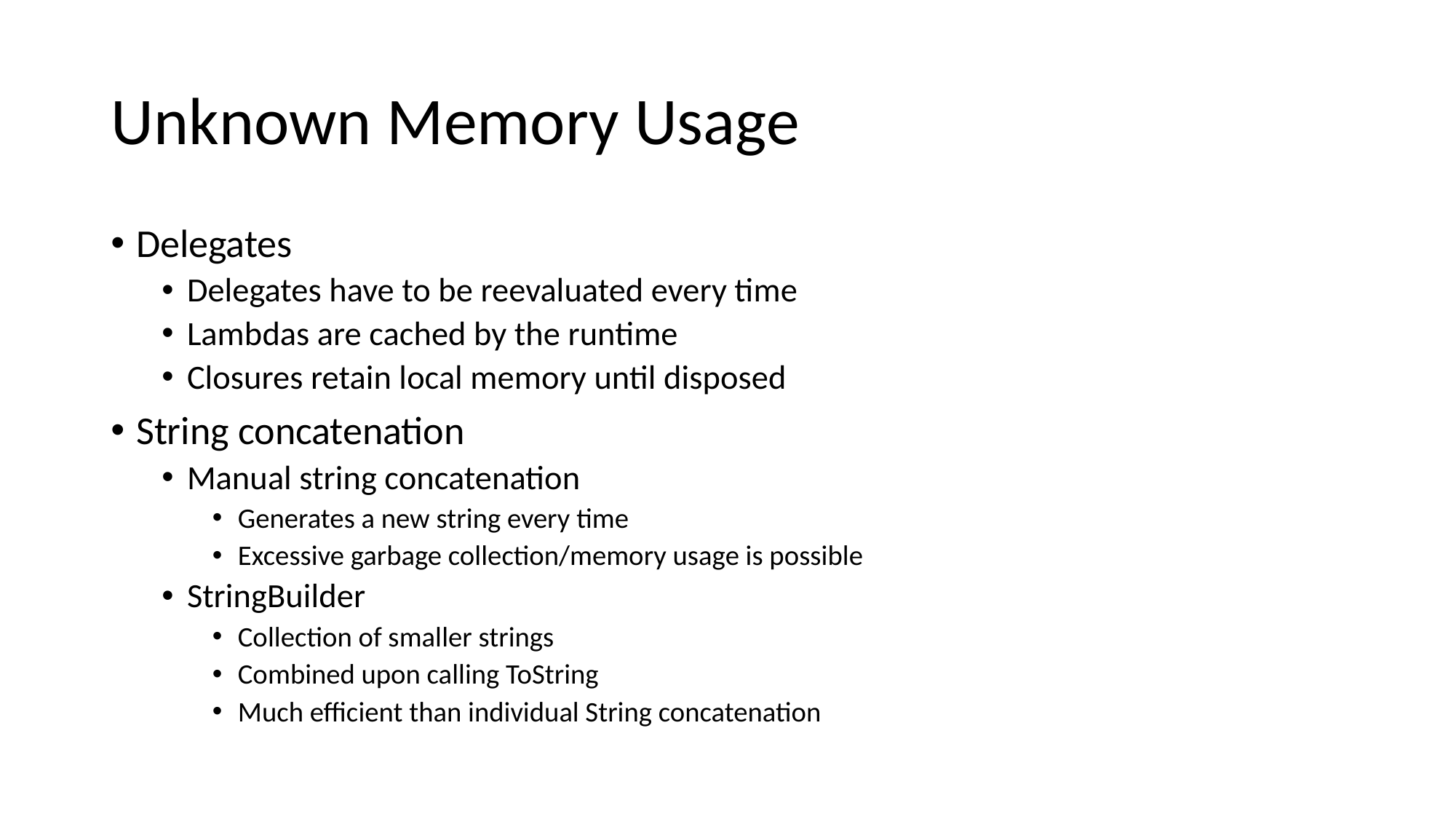

# Unknown Memory Usage
Delegates
Delegates have to be reevaluated every time
Lambdas are cached by the runtime
Closures retain local memory until disposed
String concatenation
Manual string concatenation
Generates a new string every time
Excessive garbage collection/memory usage is possible
StringBuilder
Collection of smaller strings
Combined upon calling ToString
Much efficient than individual String concatenation